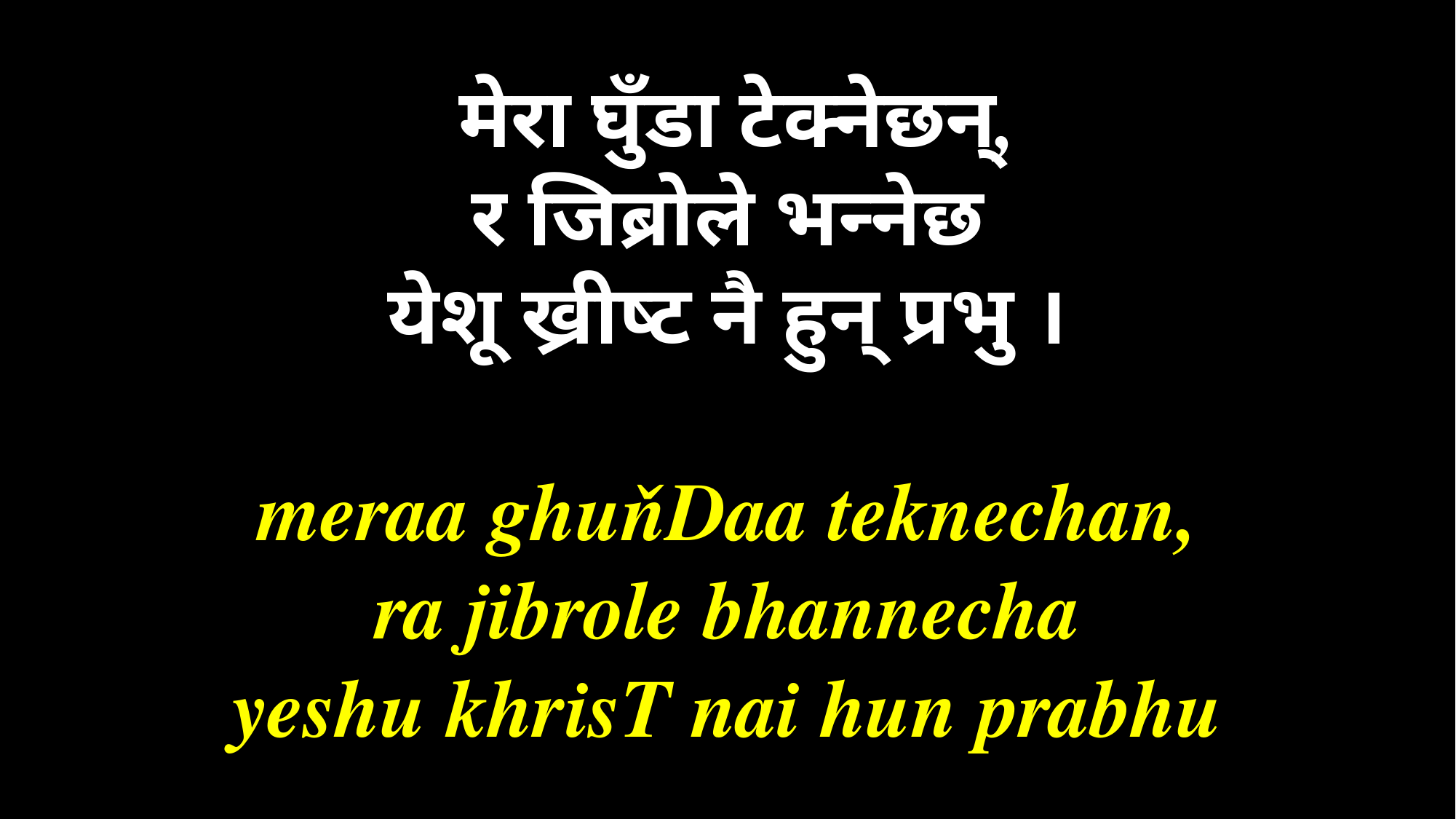

मेरा घुँडा टेक्‍‌नेछन्,
र जिब्रोले भन्‍‌नेछ
येशू ख्रीष्ट नै हुन् प्रभु ।

meraa ghuňDaa teknechan,
ra jibrole bhannecha
yeshu khrisT nai hun prabhu